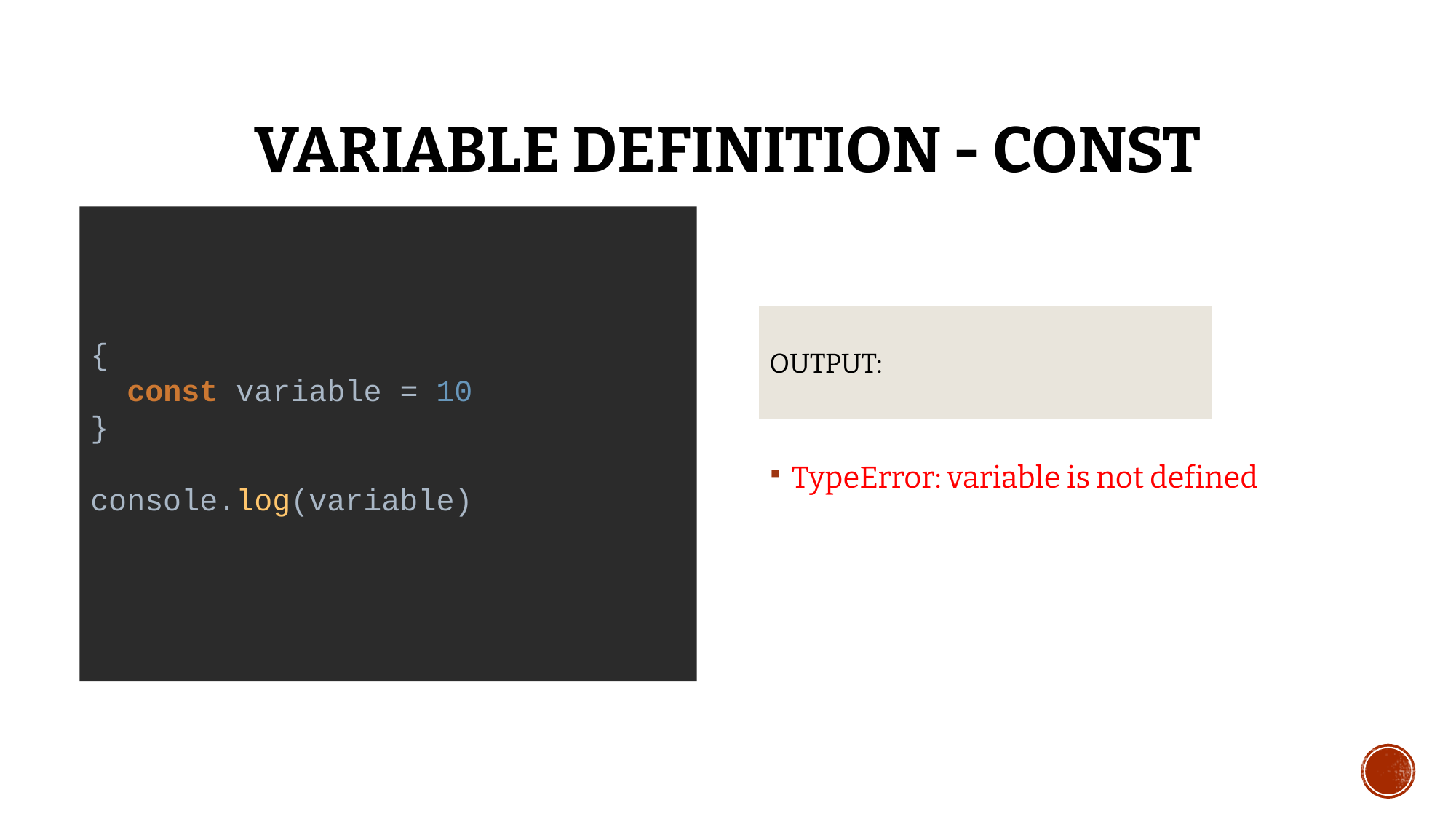

# Variable definition - CONST
OUTPUT:
{
  const variable = 10
}
console.log(variable)
TypeError: variable is not defined